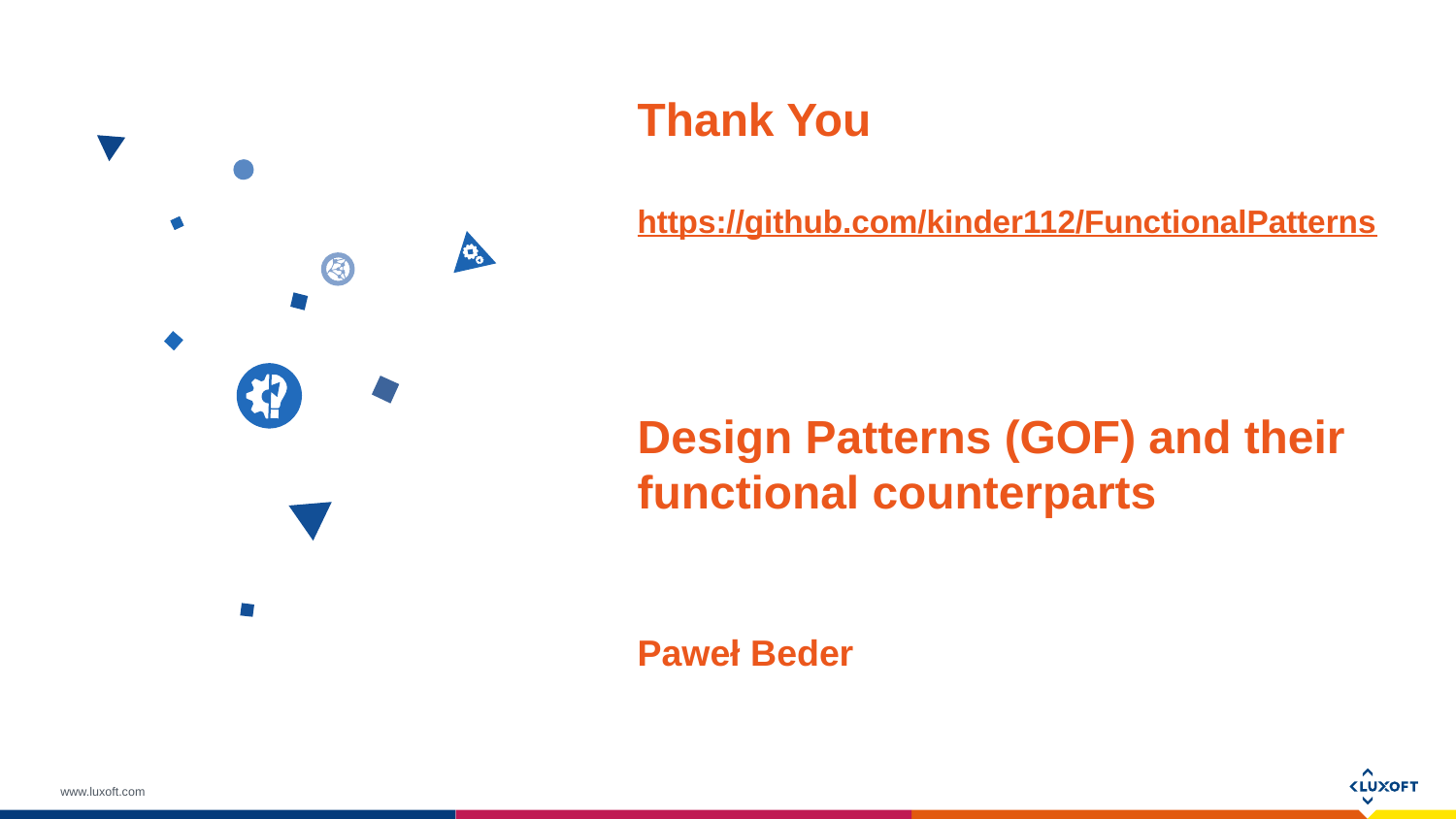

# Thank You https://github.com/kinder112/FunctionalPatterns Design Patterns (GOF) and their functional counterparts Paweł Beder